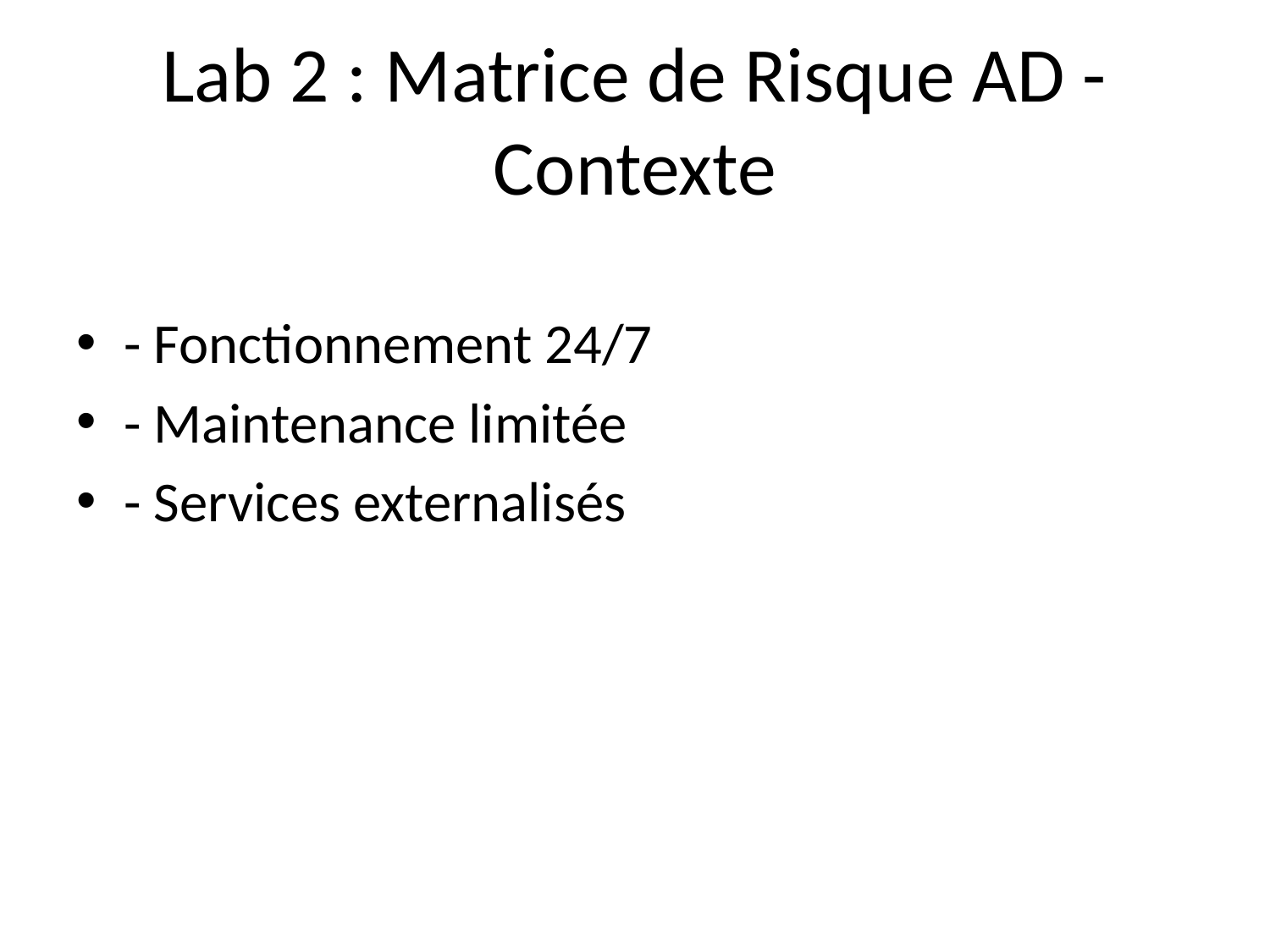

# Lab 2 : Matrice de Risque AD - Contexte

- Fonctionnement 24/7
- Maintenance limitée
- Services externalisés